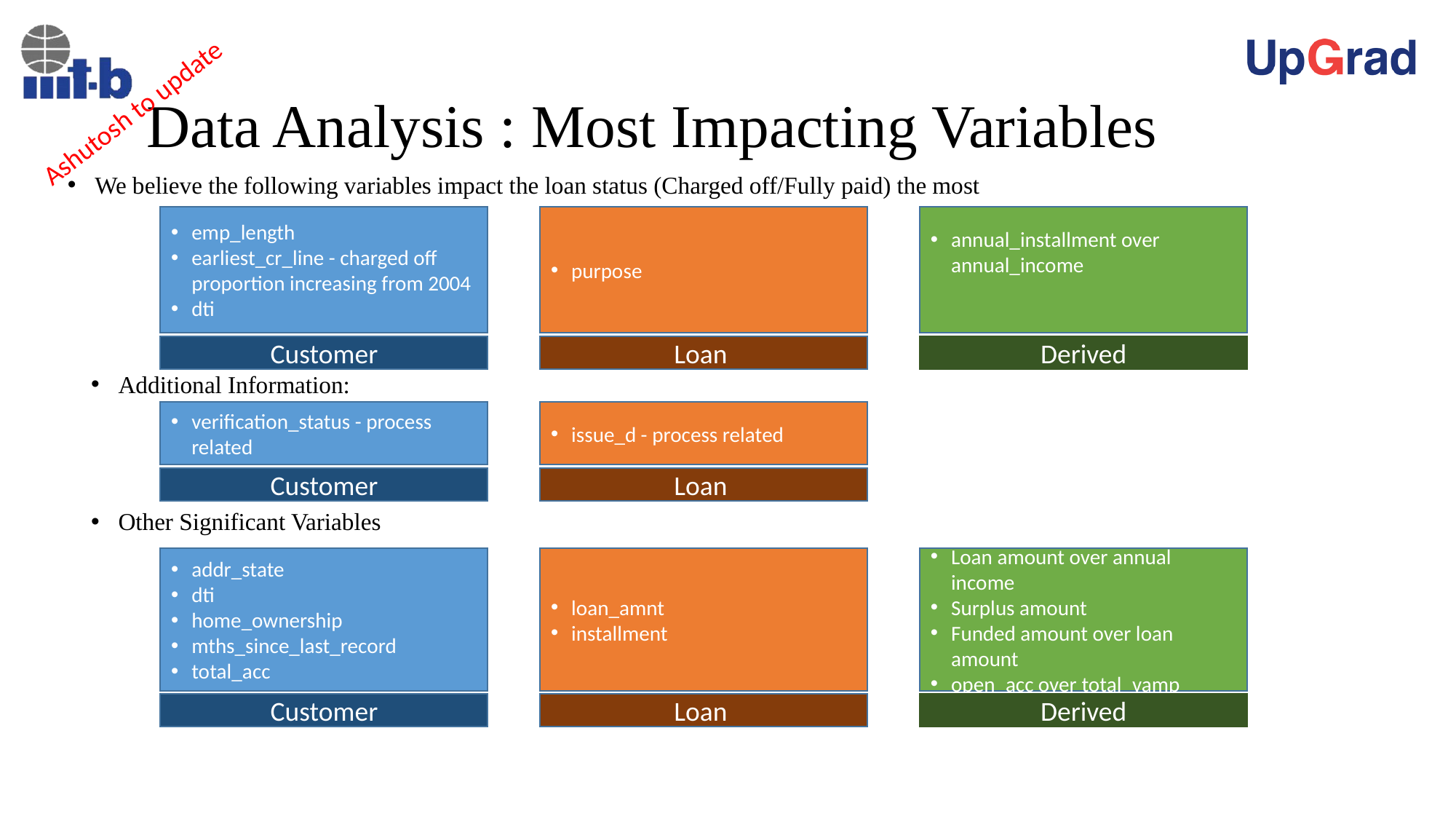

Ashutosh to update
# Data Analysis : Most Impacting Variables
We believe the following variables impact the loan status (Charged off/Fully paid) the most
emp_length
earliest_cr_line - charged off proportion increasing from 2004
dti
purpose
annual_installment over annual_income

Customer
Loan
Derived
Additional Information:
verification_status - process related
issue_d - process related
Customer
Loan
Other Significant Variables
addr_state
dti
home_ownership
mths_since_last_record
total_acc
loan_amnt
installment
Loan amount over annual income
Surplus amount
Funded amount over loan amount
open_acc over total_vamp
Customer
Loan
Derived